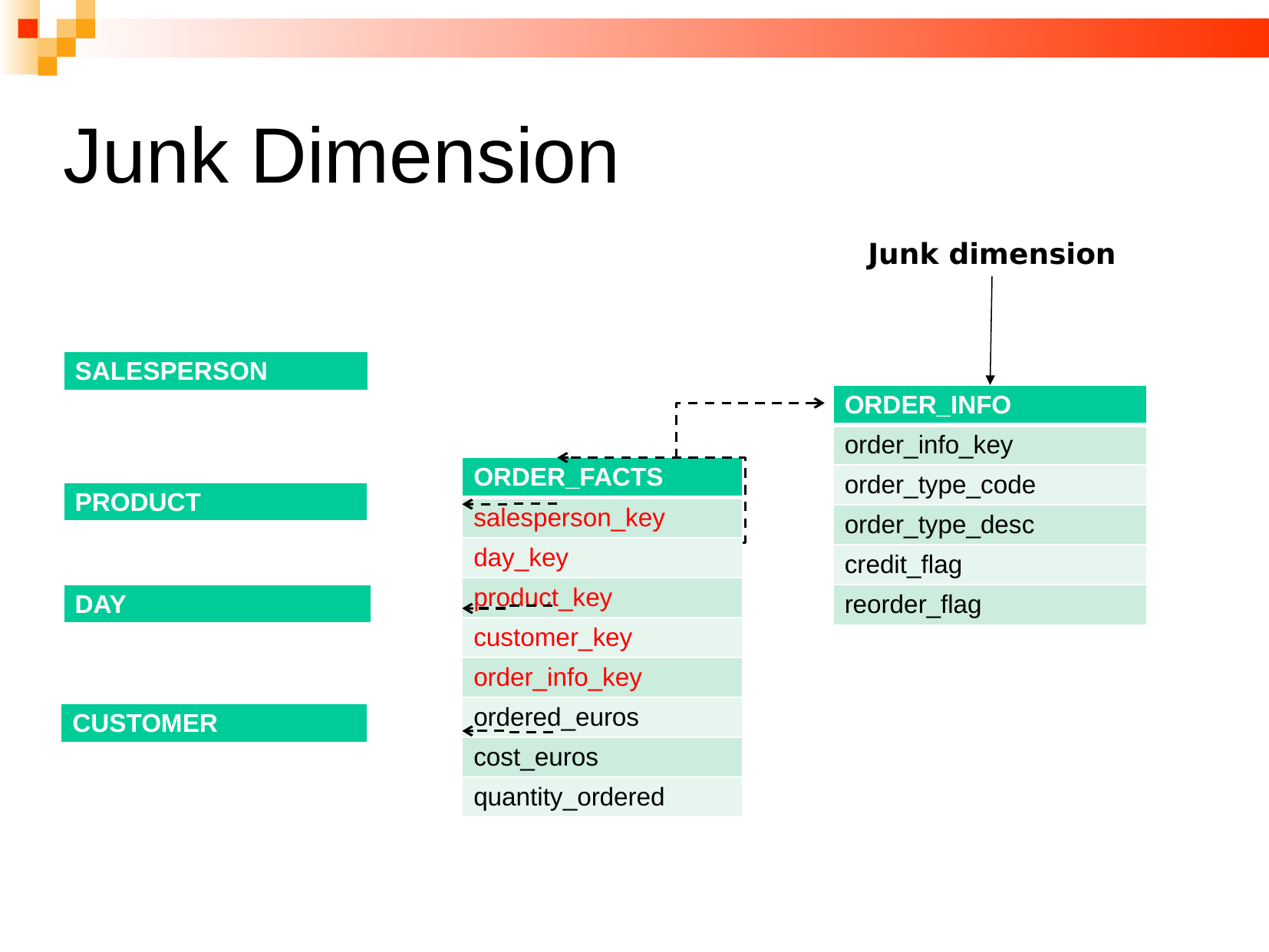

Junk Dimension
Junk dimension

| SALESPERSON |
| --- |
| ORDER\_INFO |
| --- |
| order\_info\_key |
| order\_type\_code |
| order\_type\_desc |
| credit\_flag |
| reorder\_flag |

| ORDER\_FACTS |
| --- |
| salesperson\_key |
| day\_key |
| product\_key |
| customer\_key |
| order\_info\_key |
| ordered\_euros |
| cost\_euros |
| quantity\_ordered |

| PRODUCT |
| --- |

| DAY |
| --- |

| CUSTOMER |
| --- |